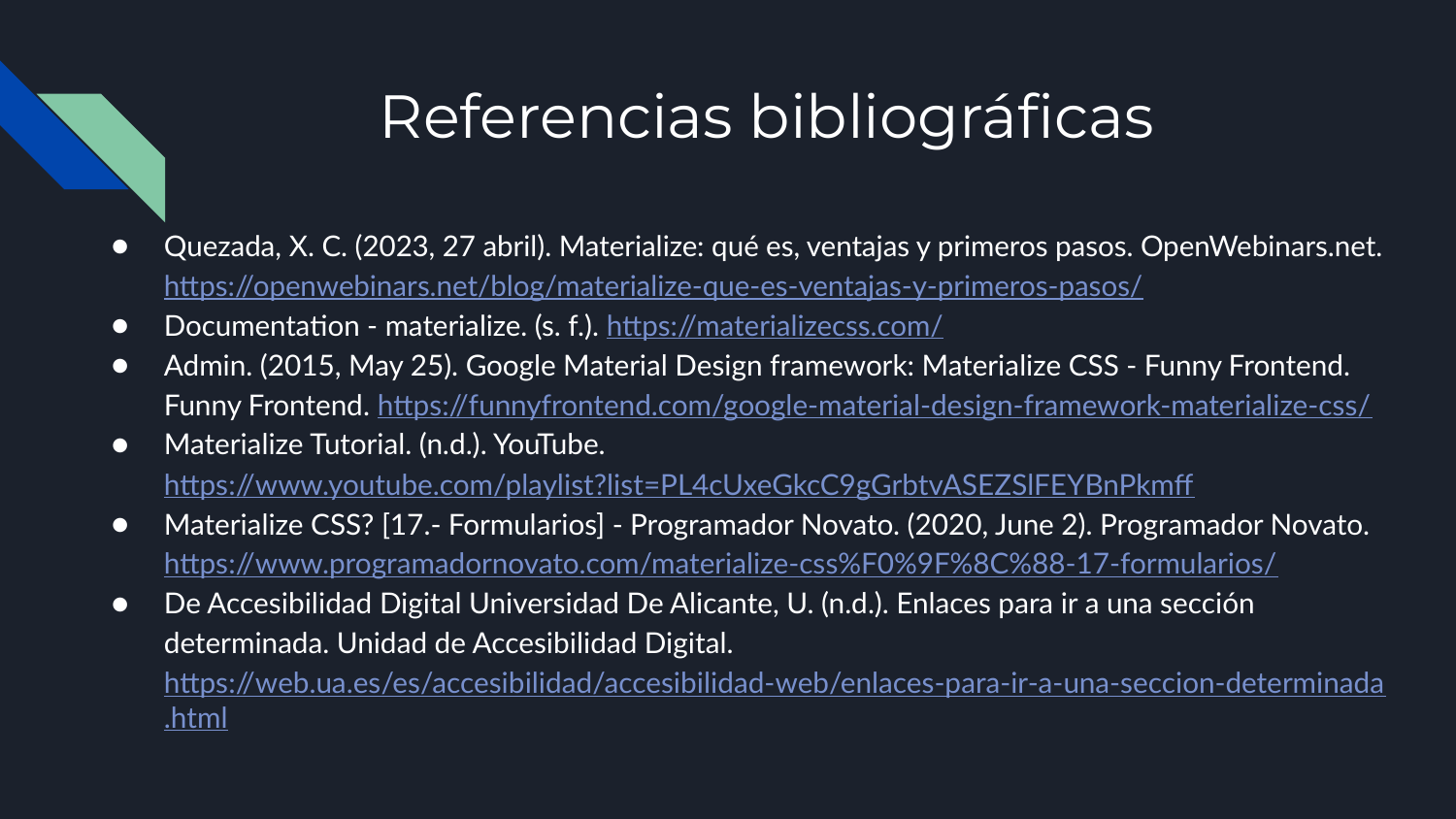

# Referencias bibliográficas
Quezada, X. C. (2023, 27 abril). Materialize: qué es, ventajas y primeros pasos. OpenWebinars.net. https://openwebinars.net/blog/materialize-que-es-ventajas-y-primeros-pasos/
Documentation - materialize. (s. f.). https://materializecss.com/
Admin. (2015, May 25). Google Material Design framework: Materialize CSS - Funny Frontend. Funny Frontend. https://funnyfrontend.com/google-material-design-framework-materialize-css/
Materialize Tutorial. (n.d.). YouTube. https://www.youtube.com/playlist?list=PL4cUxeGkcC9gGrbtvASEZSlFEYBnPkmff
Materialize CSS? [17.- Formularios] - Programador Novato. (2020, June 2). Programador Novato. https://www.programadornovato.com/materialize-css%F0%9F%8C%88-17-formularios/
De Accesibilidad Digital Universidad De Alicante, U. (n.d.). Enlaces para ir a una sección determinada. Unidad de Accesibilidad Digital. https://web.ua.es/es/accesibilidad/accesibilidad-web/enlaces-para-ir-a-una-seccion-determinada.html